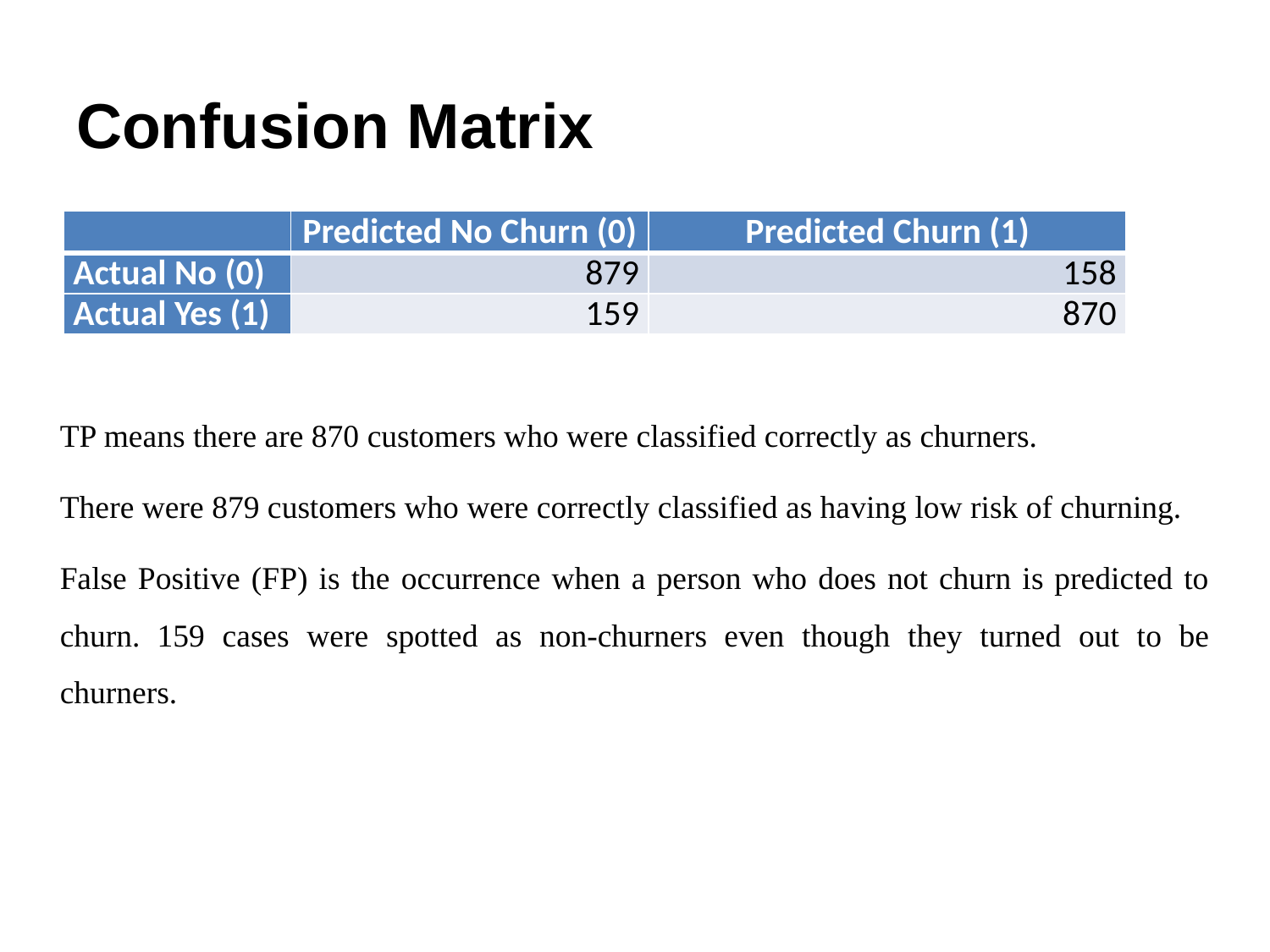

# Confusion Matrix
|  | Predicted No Churn (0) | Predicted Churn (1) |
| --- | --- | --- |
| Actual No (0) | 879 | 158 |
| Actual Yes (1) | 159 | 870 |
TP means there are 870 customers who were classified correctly as churners.
There were 879 customers who were correctly classified as having low risk of churning.
False Positive (FP) is the occurrence when a person who does not churn is predicted to churn. 159 cases were spotted as non-churners even though they turned out to be churners.